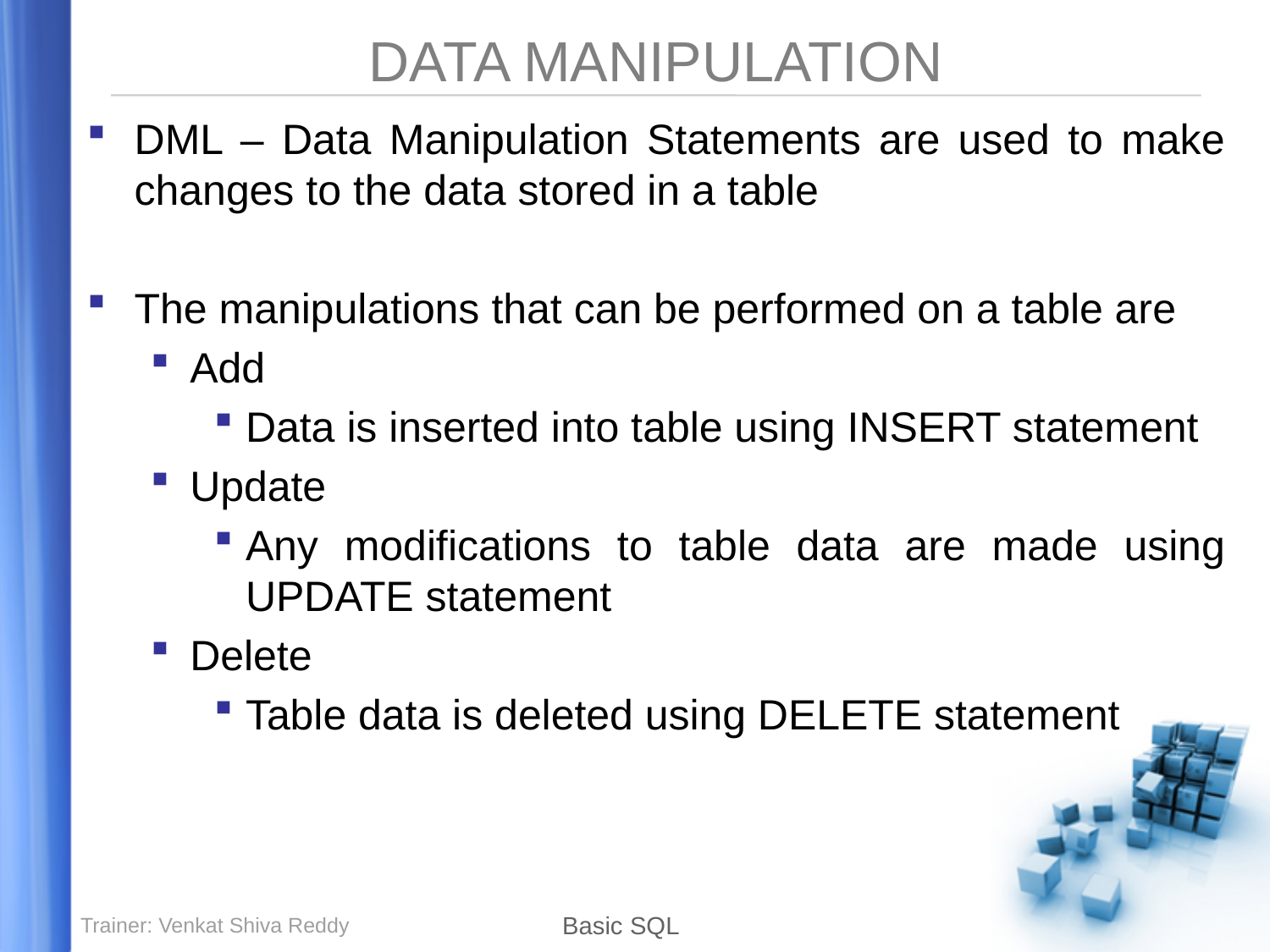

# DATA MANIPULATION
DML – Data Manipulation Statements are used to make changes to the data stored in a table

The manipulations that can be performed on a table are
Add
Data is inserted into table using INSERT statement
Update
Any modifications to table data are made using UPDATE statement
Delete
Table data is deleted using DELETE statement